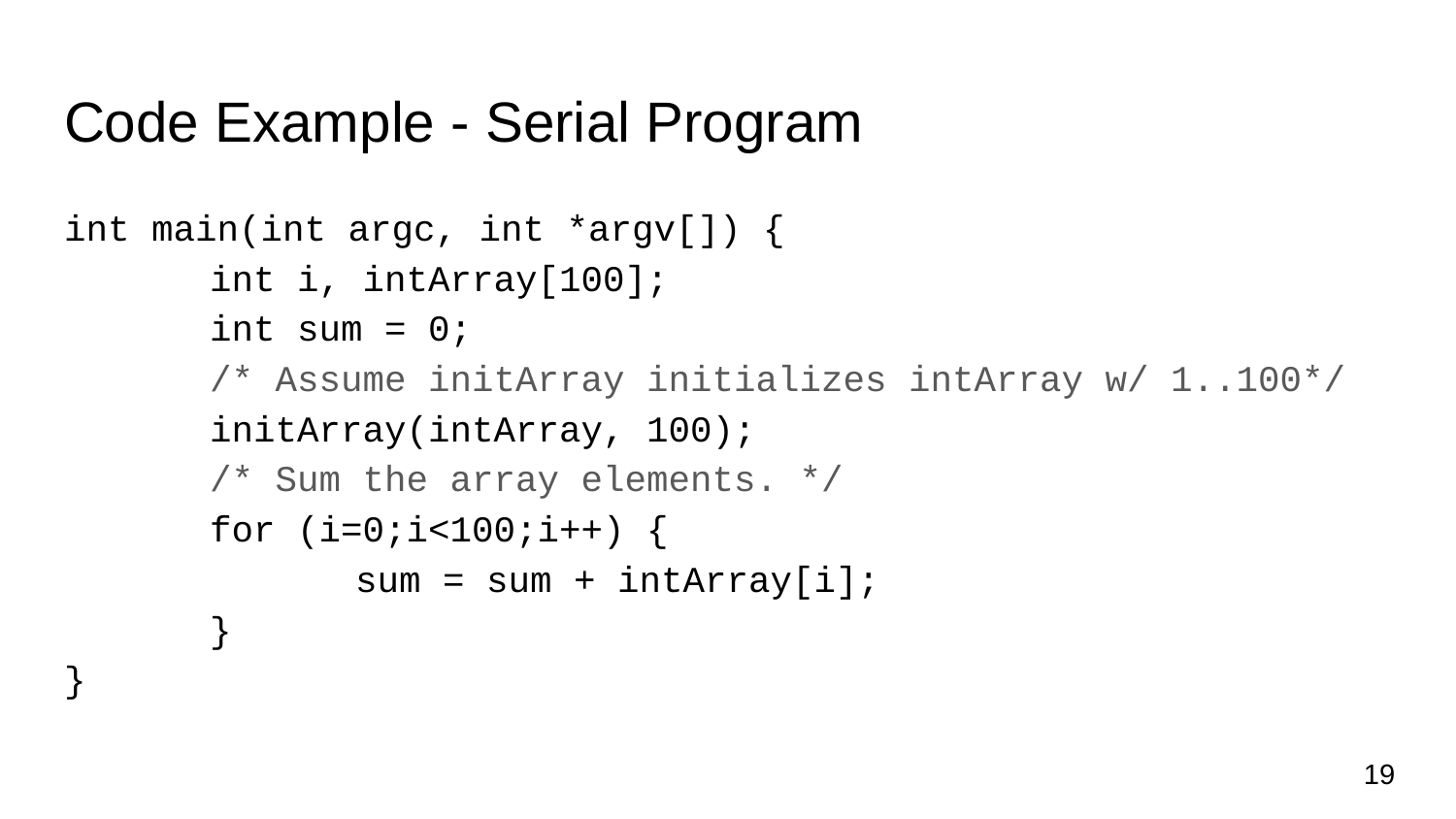

# Code Example - Serial Program
int main(int argc, int *argv[]) {
	int i, intArray[100];
	int sum = 0;
	/* Assume initArray initializes intArray w/ 1..100*/
	initArray(intArray, 100);
	/* Sum the array elements. */
	for (i=0;i<100;i++) {
		sum = sum + intArray[i];
	}
}
19